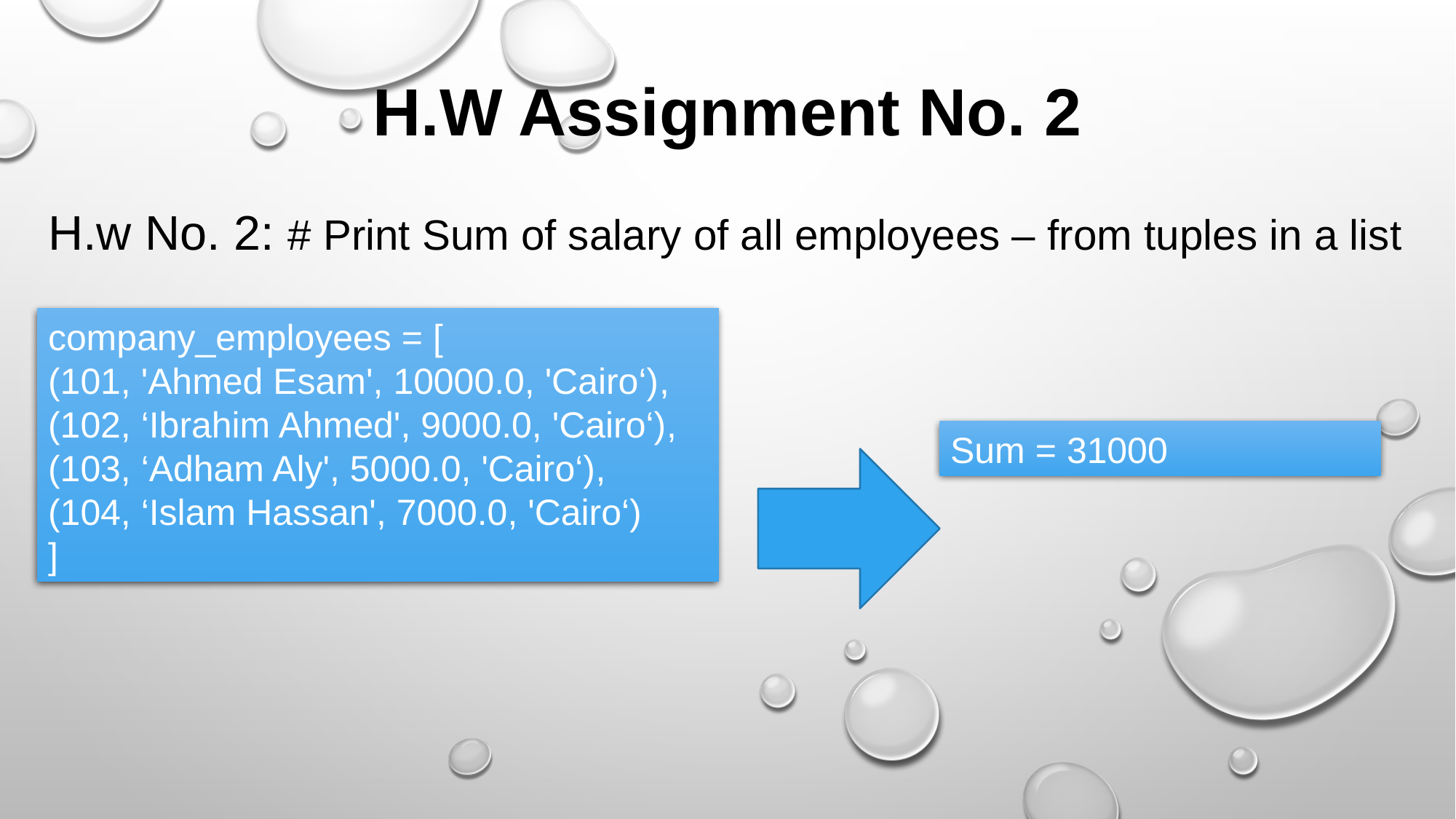

H.W Assignment No. 2
H.w No. 2: # Print Sum of salary of all employees – from tuples in a list
company_employees = [
(101, 'Ahmed Esam', 10000.0, 'Cairo‘),
(102, ‘Ibrahim Ahmed', 9000.0, 'Cairo‘),
(103, ‘Adham Aly', 5000.0, 'Cairo‘),
(104, ‘Islam Hassan', 7000.0, 'Cairo‘)
]
Sum = 31000